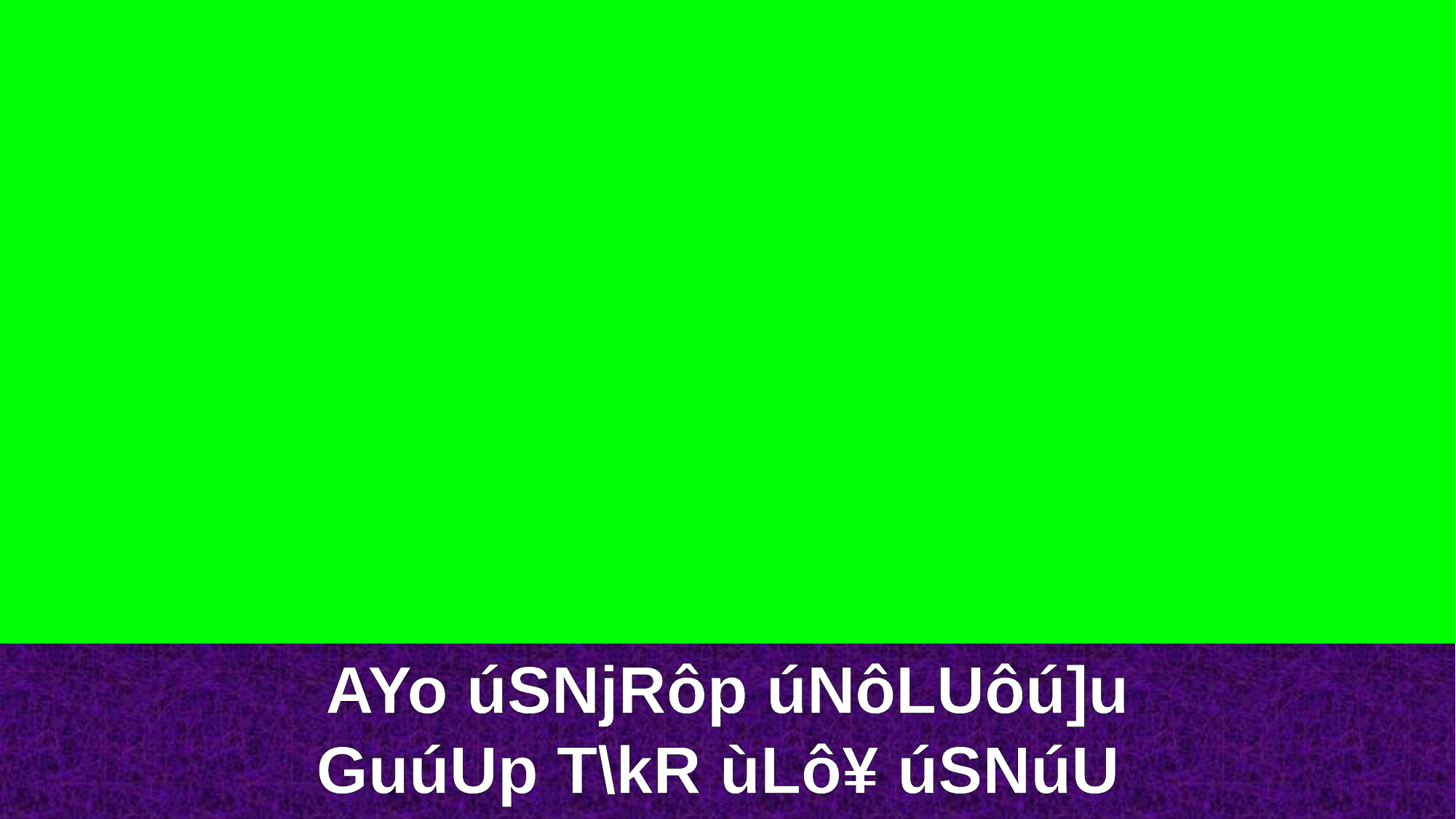

AYo úSNjRôp úNôLUôú]u GuúUp T\kR ùLô¥ úSNúU